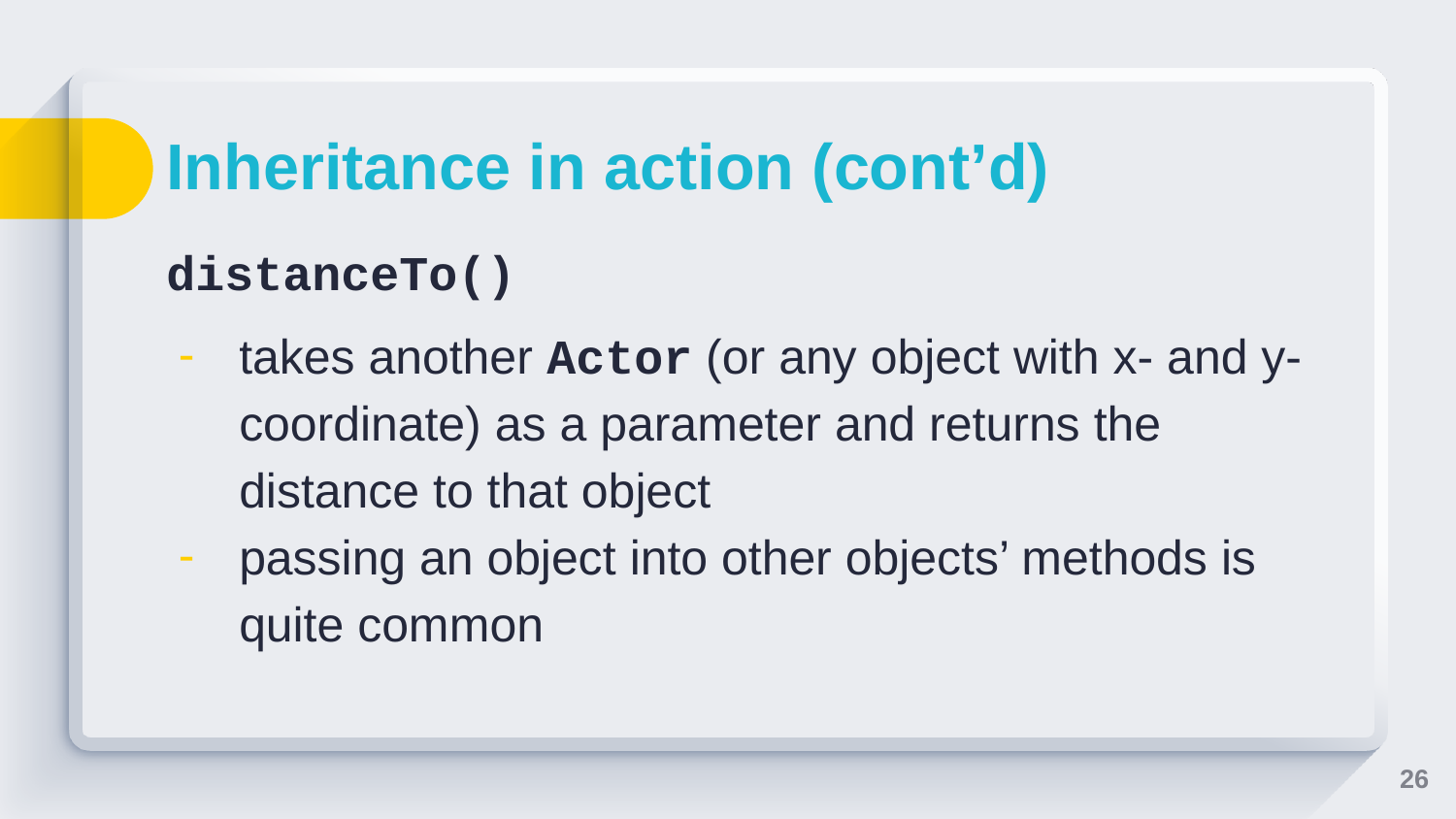

# Inheritance in action (cont’d)
distanceTo()
takes another Actor (or any object with x- and y-coordinate) as a parameter and returns the distance to that object
passing an object into other objects’ methods is quite common
26